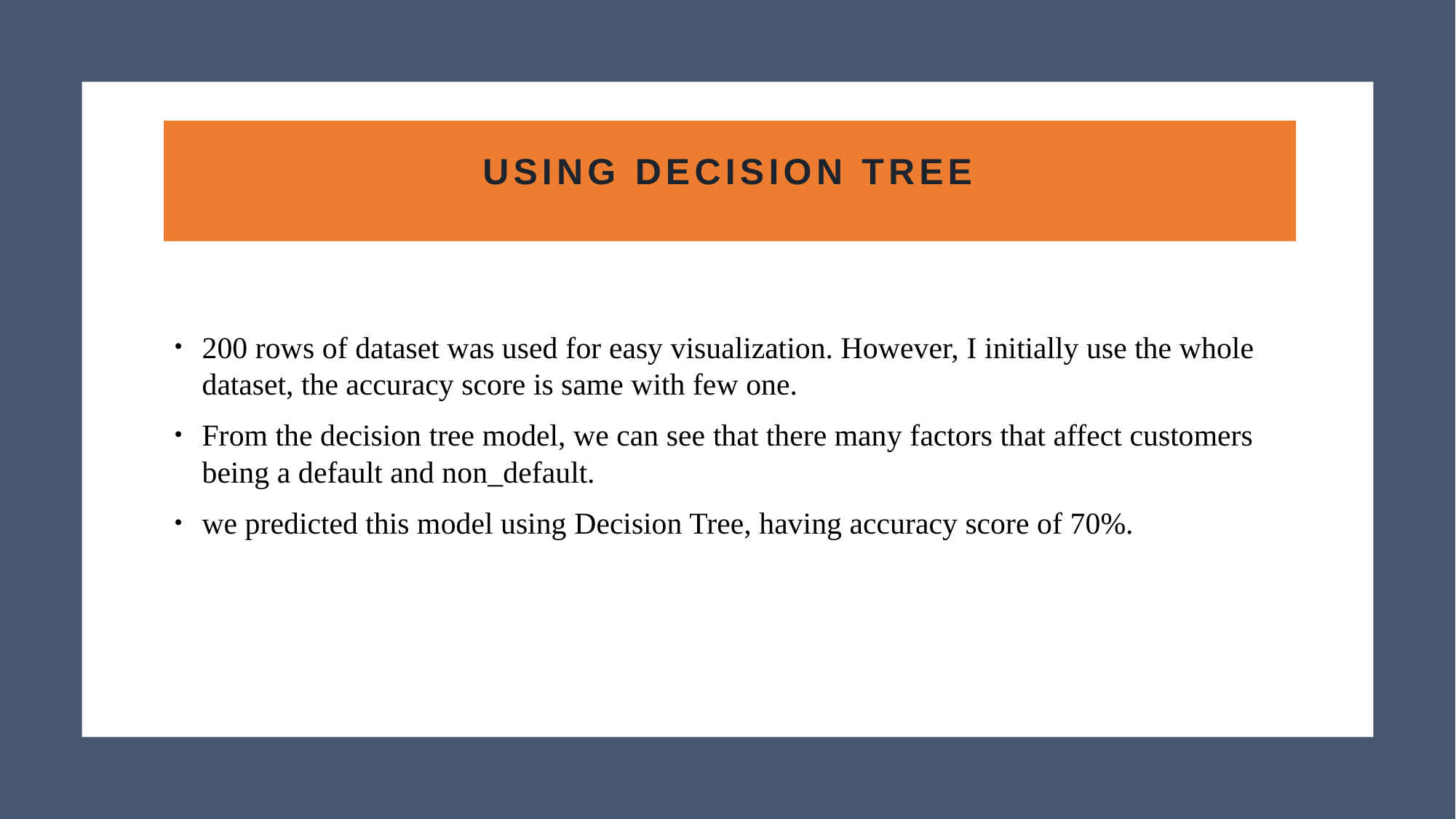

# Using Decision tree

200 rows of dataset was used for easy visualization. However, I initially use the whole dataset, the accuracy score is same with few one.
From the decision tree model, we can see that there many factors that affect customers being a default and non_default.
we predicted this model using Decision Tree, having accuracy score of 70%.